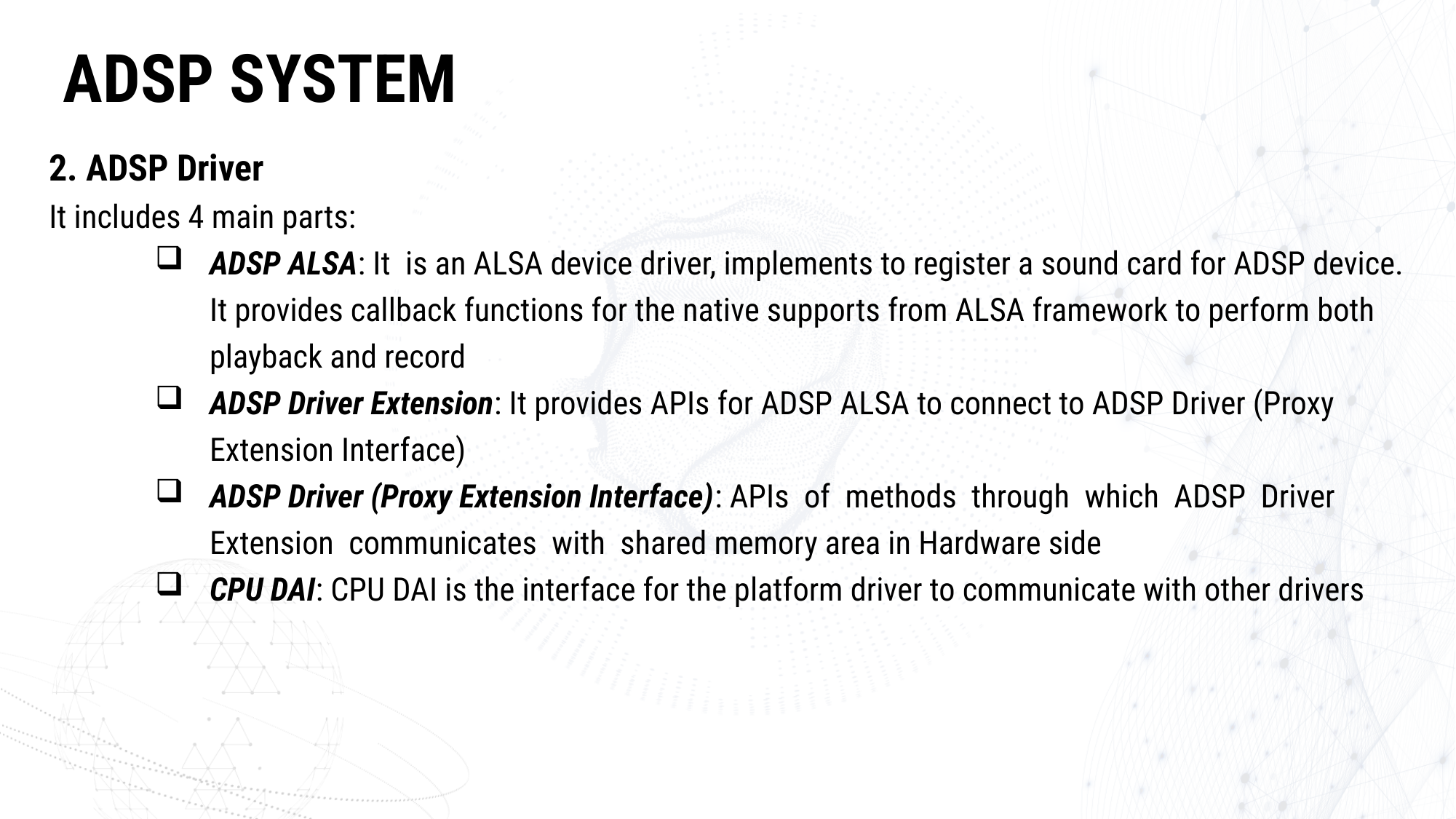

# ADSP SYSTEM
2. ADSP Driver
It includes 4 main parts:
ADSP ALSA: It  is an ALSA device driver, implements to register a sound card for ADSP device. It provides callback functions for the native supports from ALSA framework to perform both playback and record
ADSP Driver Extension: It provides APIs for ADSP ALSA to connect to ADSP Driver (Proxy Extension Interface)
ADSP Driver (Proxy Extension Interface): APIs  of  methods  through  which  ADSP  Driver  Extension  communicates  with  shared memory area in Hardware side
CPU DAI: CPU DAI is the interface for the platform driver to communicate with other drivers